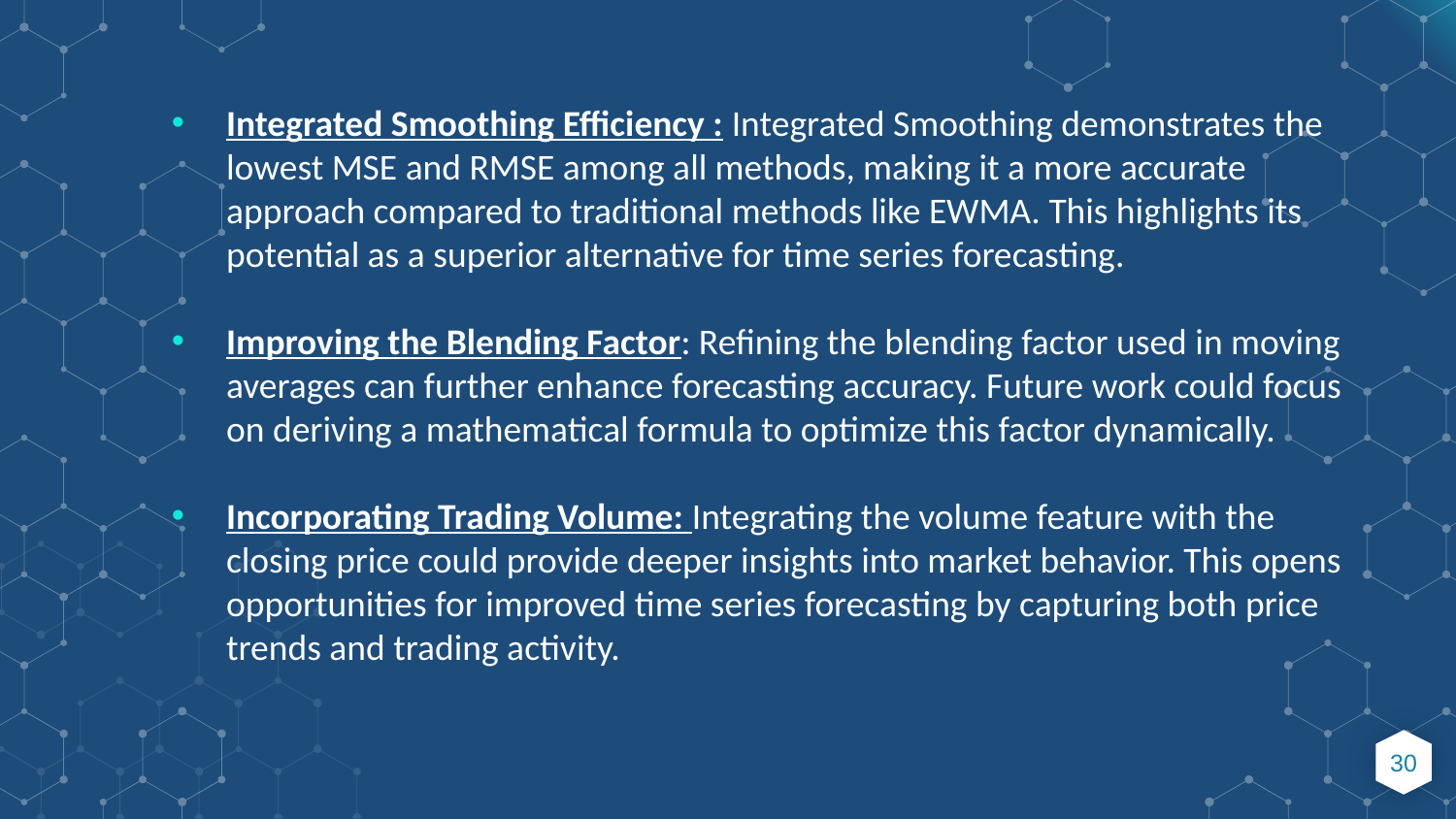

Integrated Smoothing Efficiency : Integrated Smoothing demonstrates the lowest MSE and RMSE among all methods, making it a more accurate approach compared to traditional methods like EWMA. This highlights its potential as a superior alternative for time series forecasting.

Improving the Blending Factor: Refining the blending factor used in moving averages can further enhance forecasting accuracy. Future work could focus on deriving a mathematical formula to optimize this factor dynamically.

Incorporating Trading Volume: Integrating the volume feature with the closing price could provide deeper insights into market behavior. This opens opportunities for improved time series forecasting by capturing both price trends and trading activity.
30